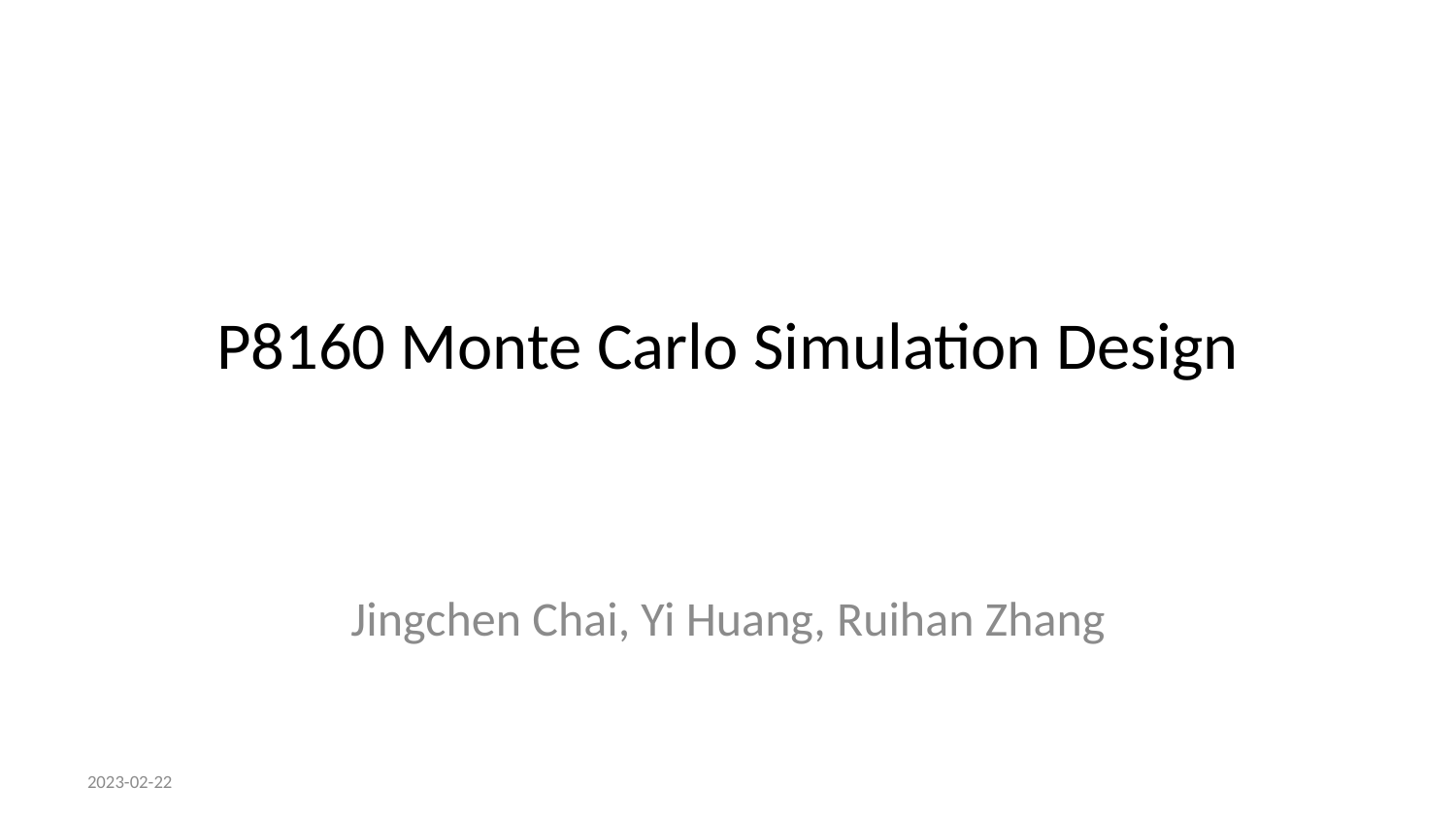

# P8160 Monte Carlo Simulation Design
Jingchen Chai, Yi Huang, Ruihan Zhang
2023-02-22